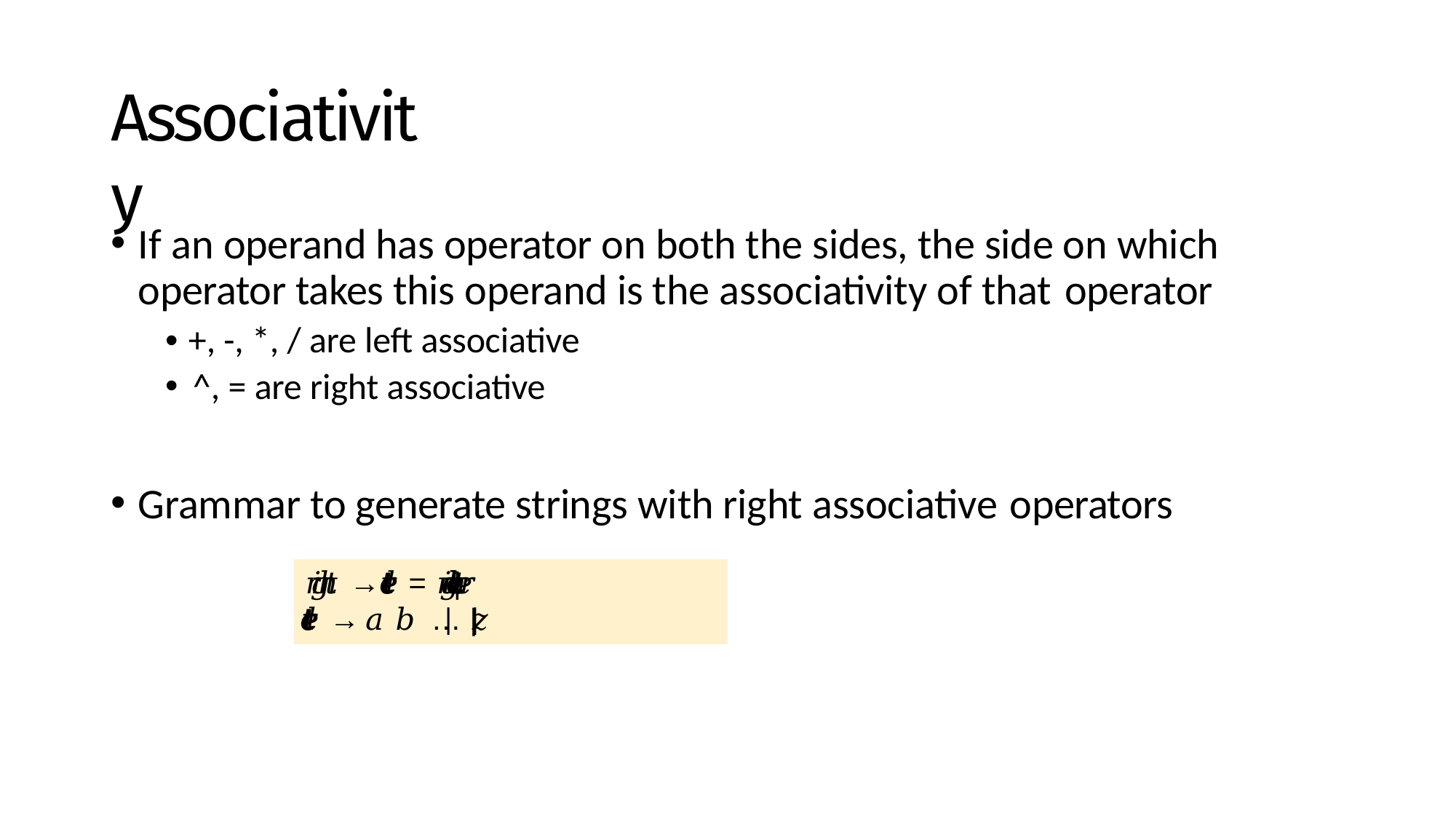

# Associativity
If an operand has operator on both the sides, the side on which  operator takes this operand is the associativity of that operator
• +, -, *, / are left associative
^, = are right associative

Grammar to generate strings with right associative operators

𝑟𝑖𝑔ℎ𝑡 → 𝑙𝑒𝑡𝑡𝑒𝑟 = 𝑟𝑖𝑔ℎ𝑡|𝑙𝑒𝑡𝑡𝑒𝑟
𝑙𝑒𝑡𝑡𝑒𝑟 → 𝑎 𝑏 … |𝑧